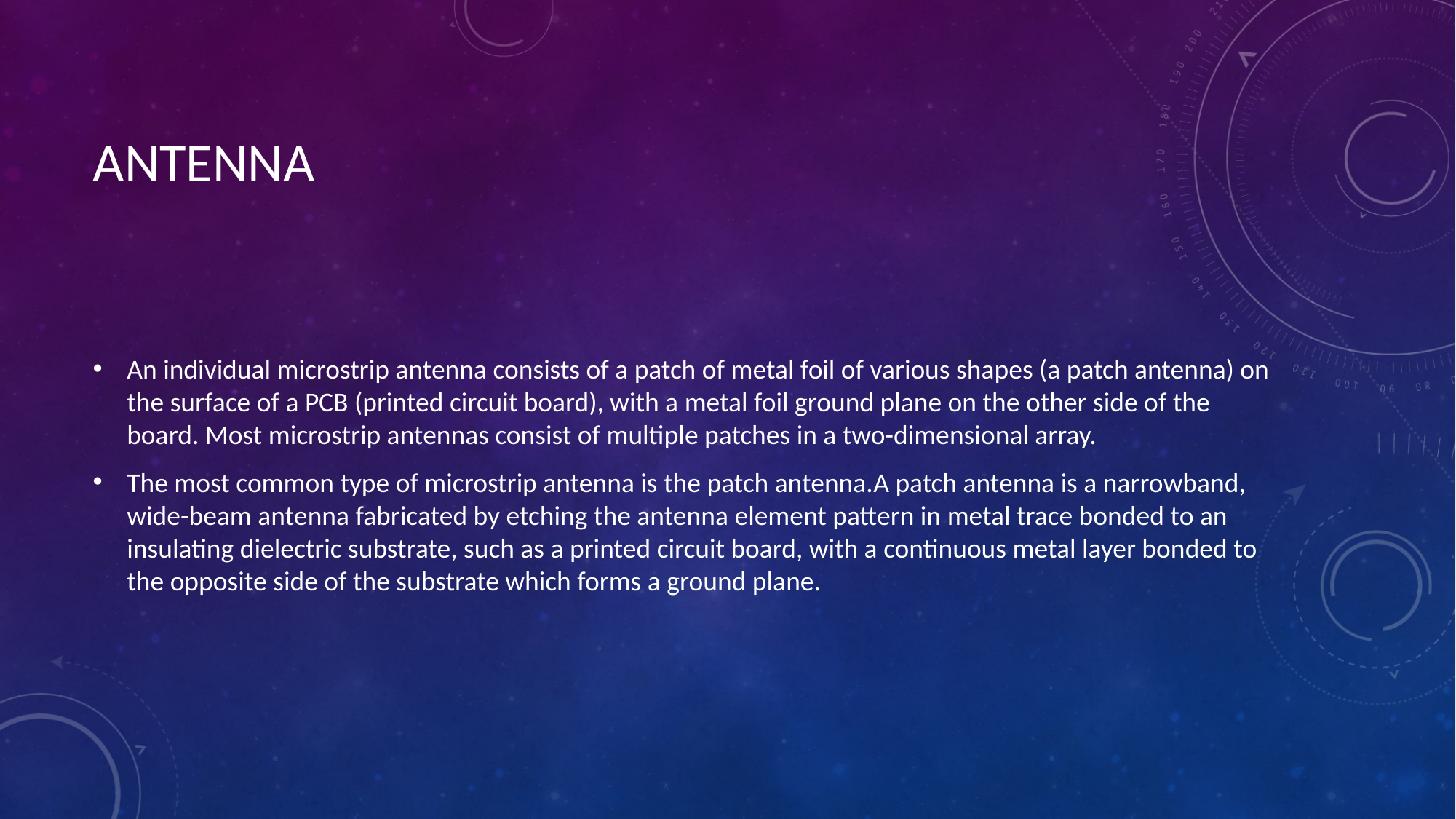

# Antenna
An individual microstrip antenna consists of a patch of metal foil of various shapes (a patch antenna) on the surface of a PCB (printed circuit board), with a metal foil ground plane on the other side of the board. Most microstrip antennas consist of multiple patches in a two-dimensional array.
The most common type of microstrip antenna is the patch antenna.A patch antenna is a narrowband, wide-beam antenna fabricated by etching the antenna element pattern in metal trace bonded to an insulating dielectric substrate, such as a printed circuit board, with a continuous metal layer bonded to the opposite side of the substrate which forms a ground plane.